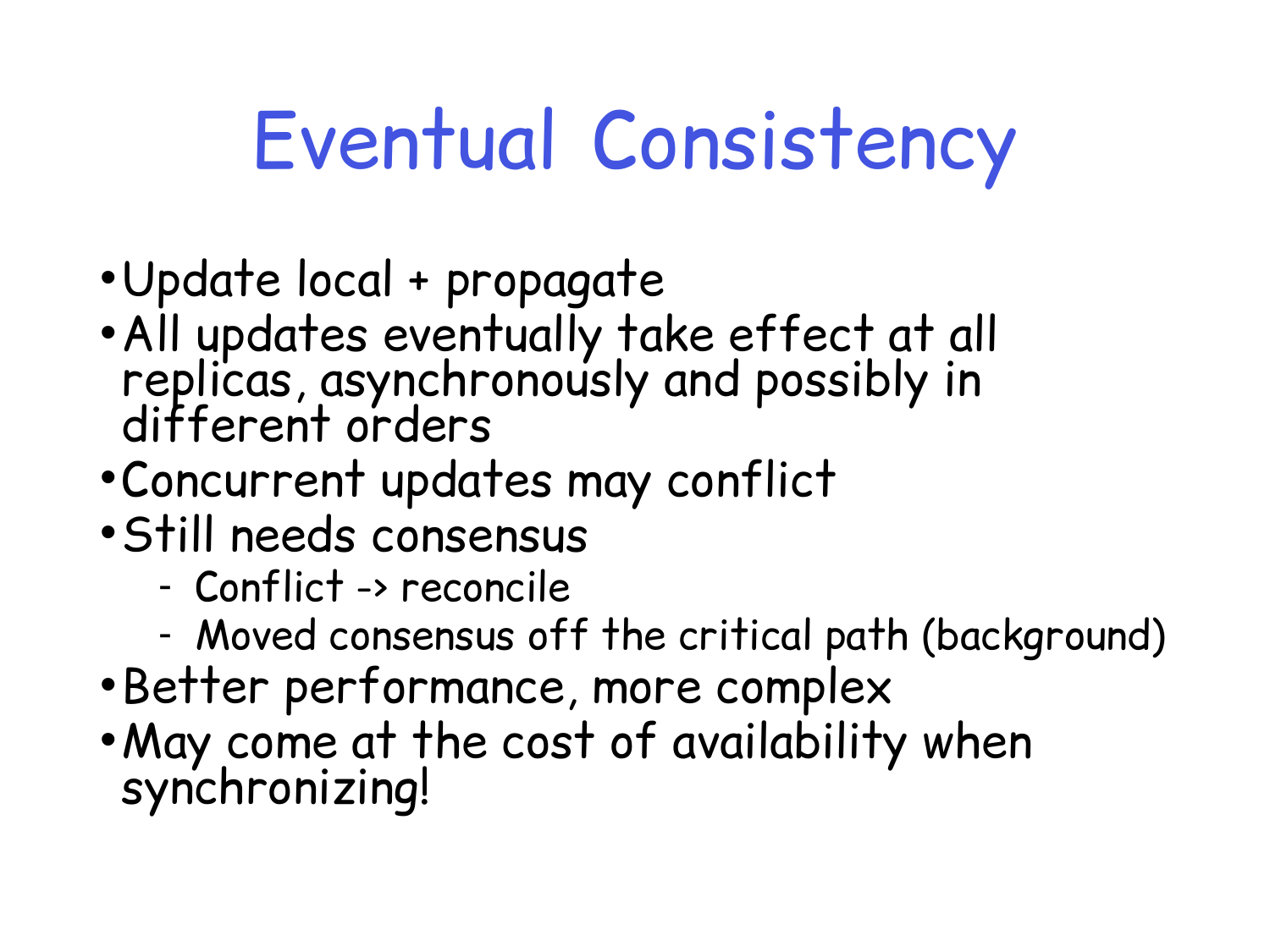

# Eventual Consistency
Update local + propagate
All updates eventually take effect at all replicas, asynchronously and possibly in different orders
Concurrent updates may conflict
Still needs consensus
Conflict -> reconcile
Moved consensus off the critical path (background)
Better performance, more complex
May come at the cost of availability when synchronizing!